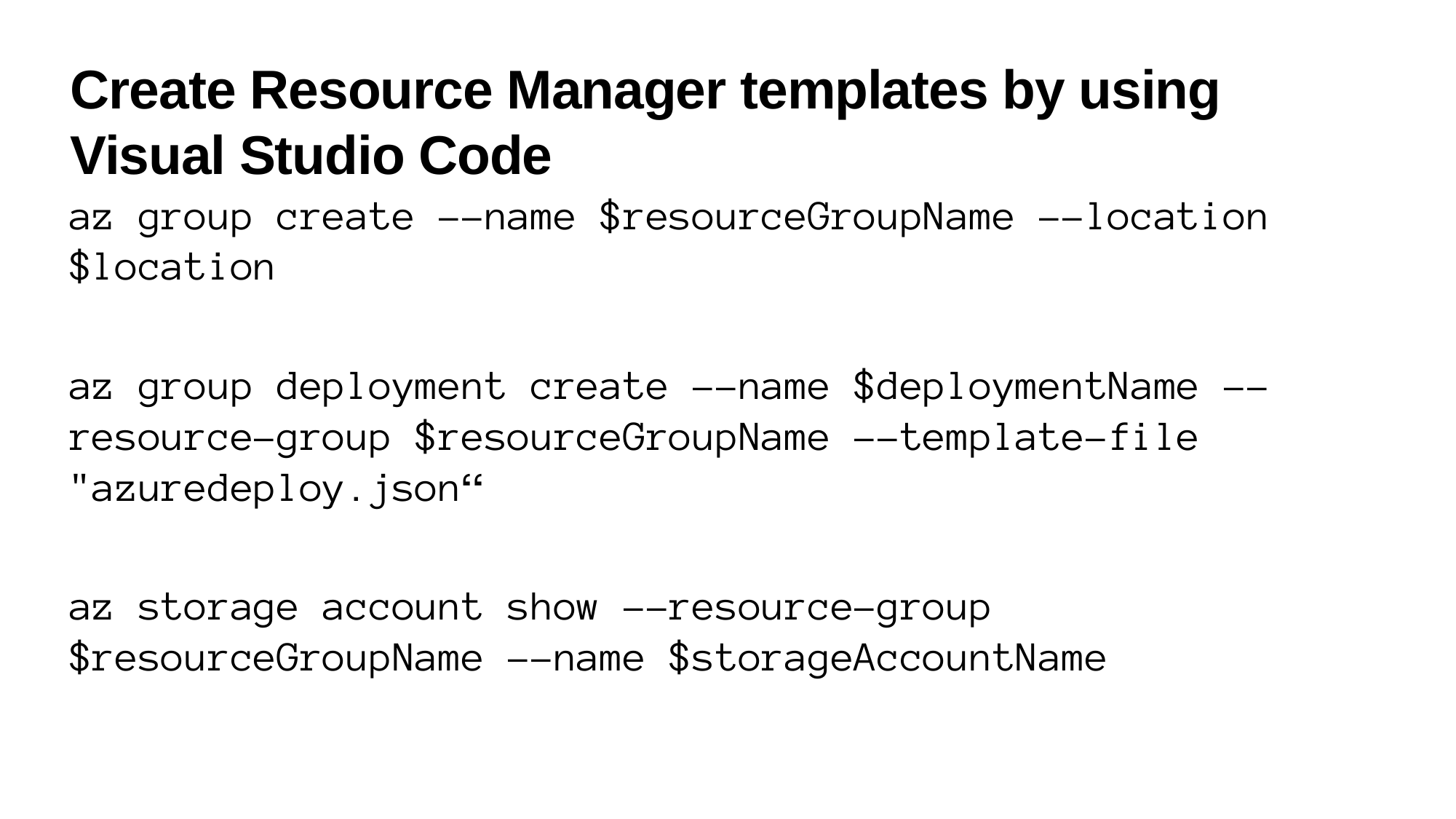

# Create Resource Manager templates by using Visual Studio Code
az group create --name $resourceGroupName --location $location

az group deployment create --name $deploymentName --resource-group $resourceGroupName --template-file "azuredeploy.json“

az storage account show --resource-group $resourceGroupName --name $storageAccountName